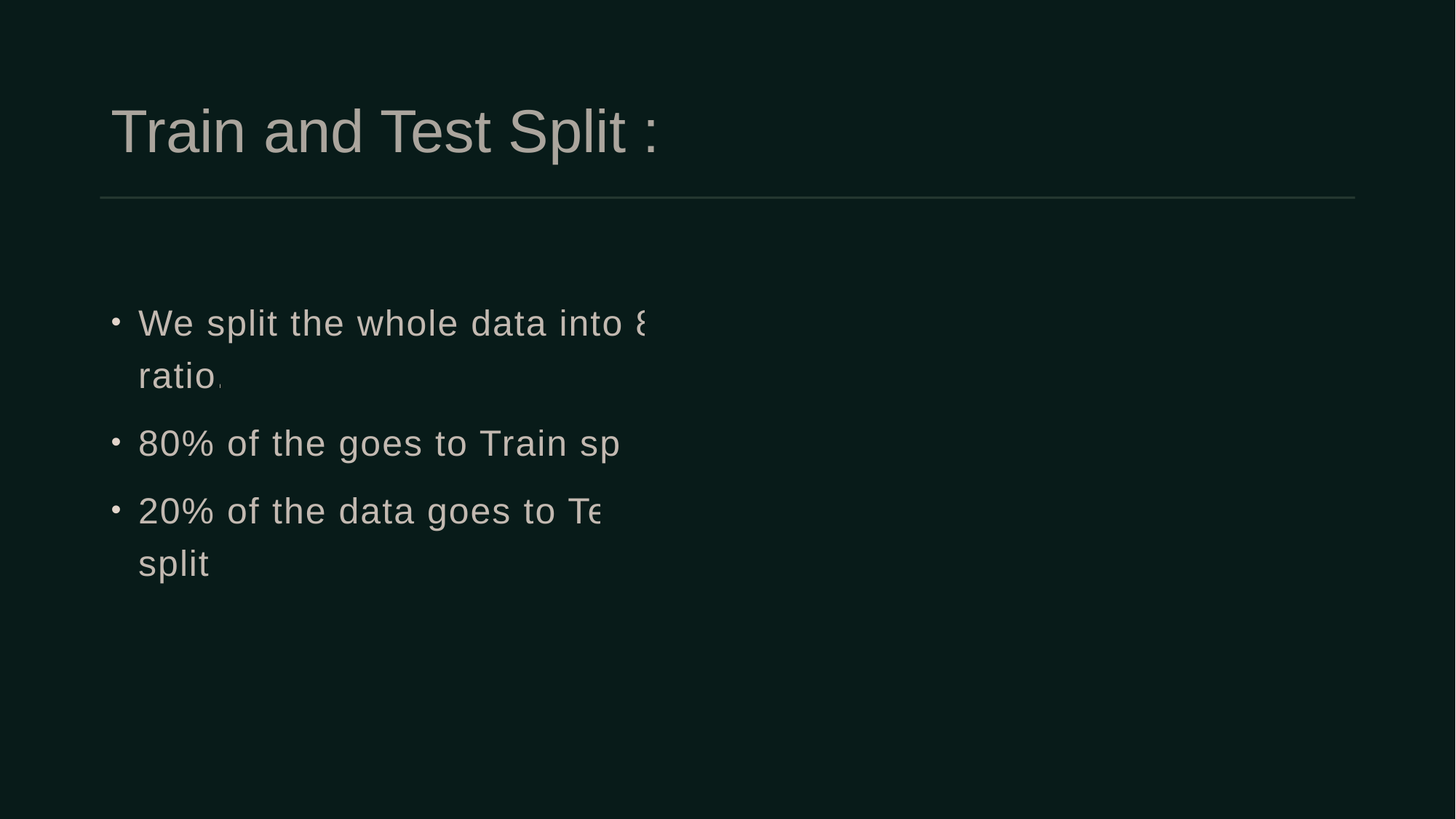

# Train and Test Split :
We split the whole data into 8:2 ratio.
80% of the goes to Train split.
20% of the data goes to Test split.